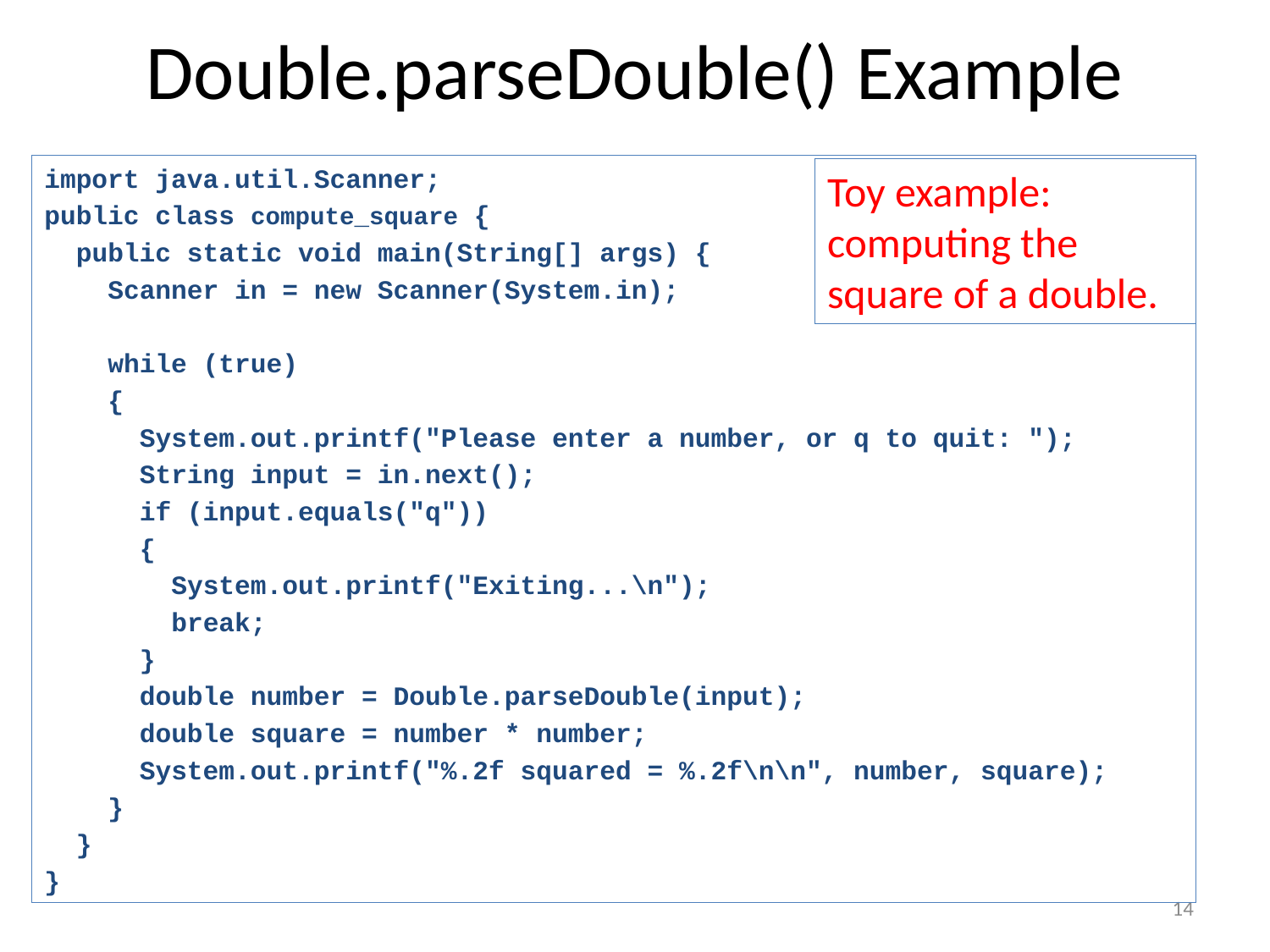

# Double.parseDouble() Example
import java.util.Scanner;
public class compute_square {
  public static void main(String[] args) {
    Scanner in = new Scanner(System.in);

    while (true)
    {
      System.out.printf("Please enter a number, or q to quit: ");
      String input = in.next();
      if (input.equals("q"))
      {
        System.out.printf("Exiting...\n");
        break;
      }
      double number = Double.parseDouble(input);
      double square = number * number;
      System.out.printf("%.2f squared = %.2f\n\n", number, square);
    }
  }
}
Toy example: computing the square of a double.
14